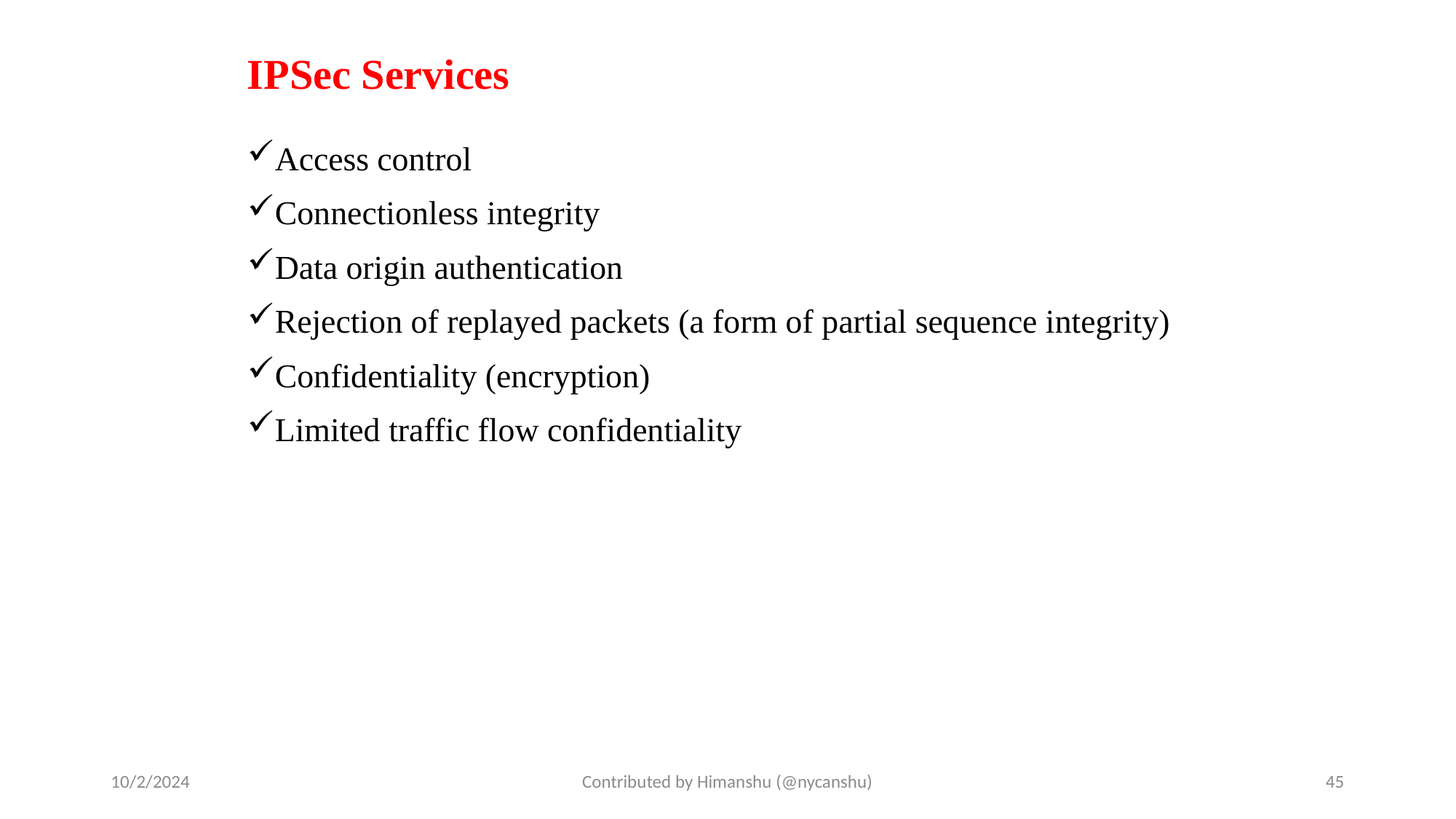

# IPSec Services
Access control
Connectionless integrity
Data origin authentication
Rejection of replayed packets (a form of partial sequence integrity)
Confidentiality (encryption)
Limited traffic flow confidentiality
10/2/2024
Contributed by Himanshu (@nycanshu)
45